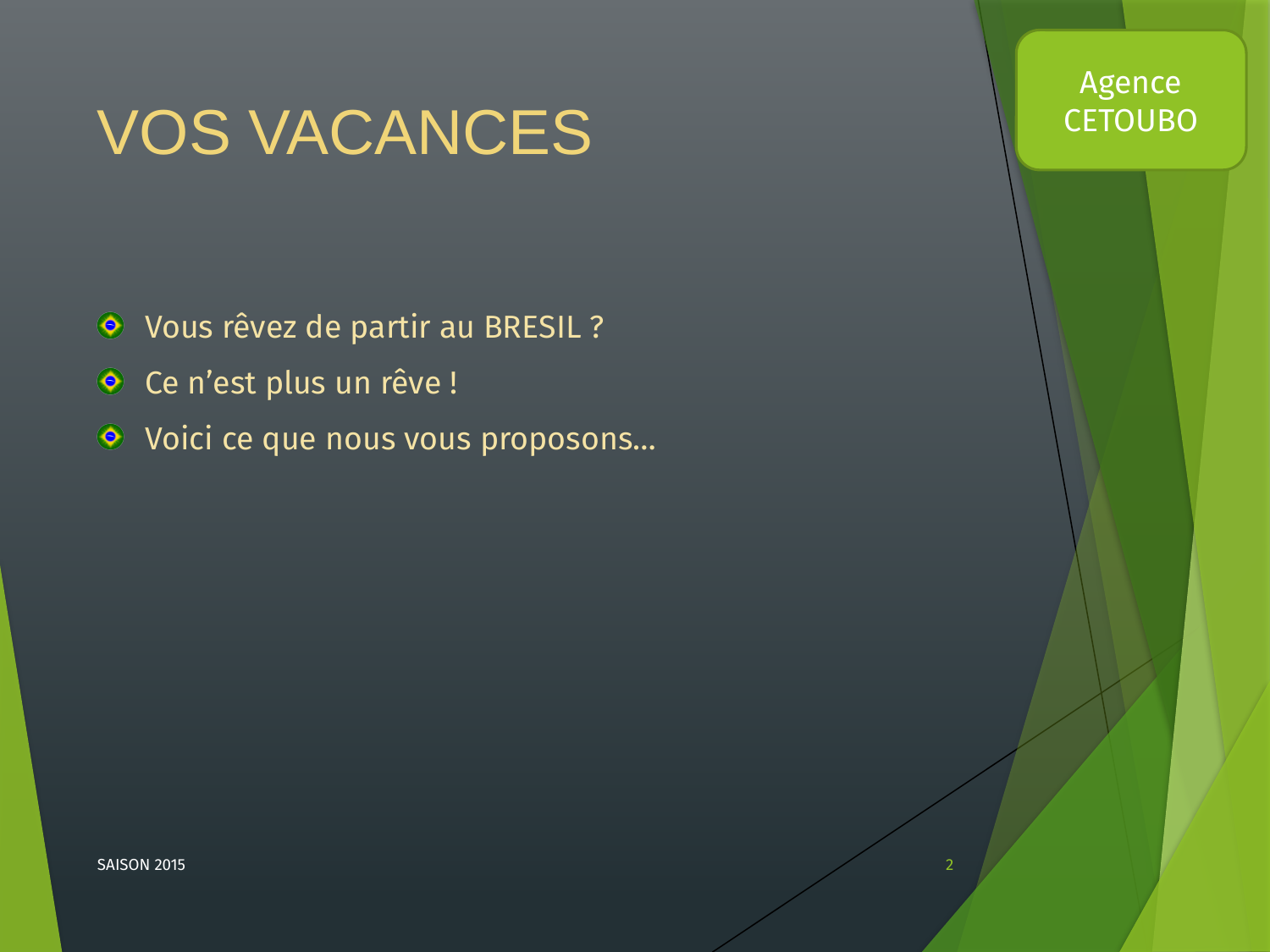

# VOS VACANCES
Vous rêvez de partir au BRESIL ?
Ce n’est plus un rêve !
Voici ce que nous vous proposons…
SAISON 2015
2